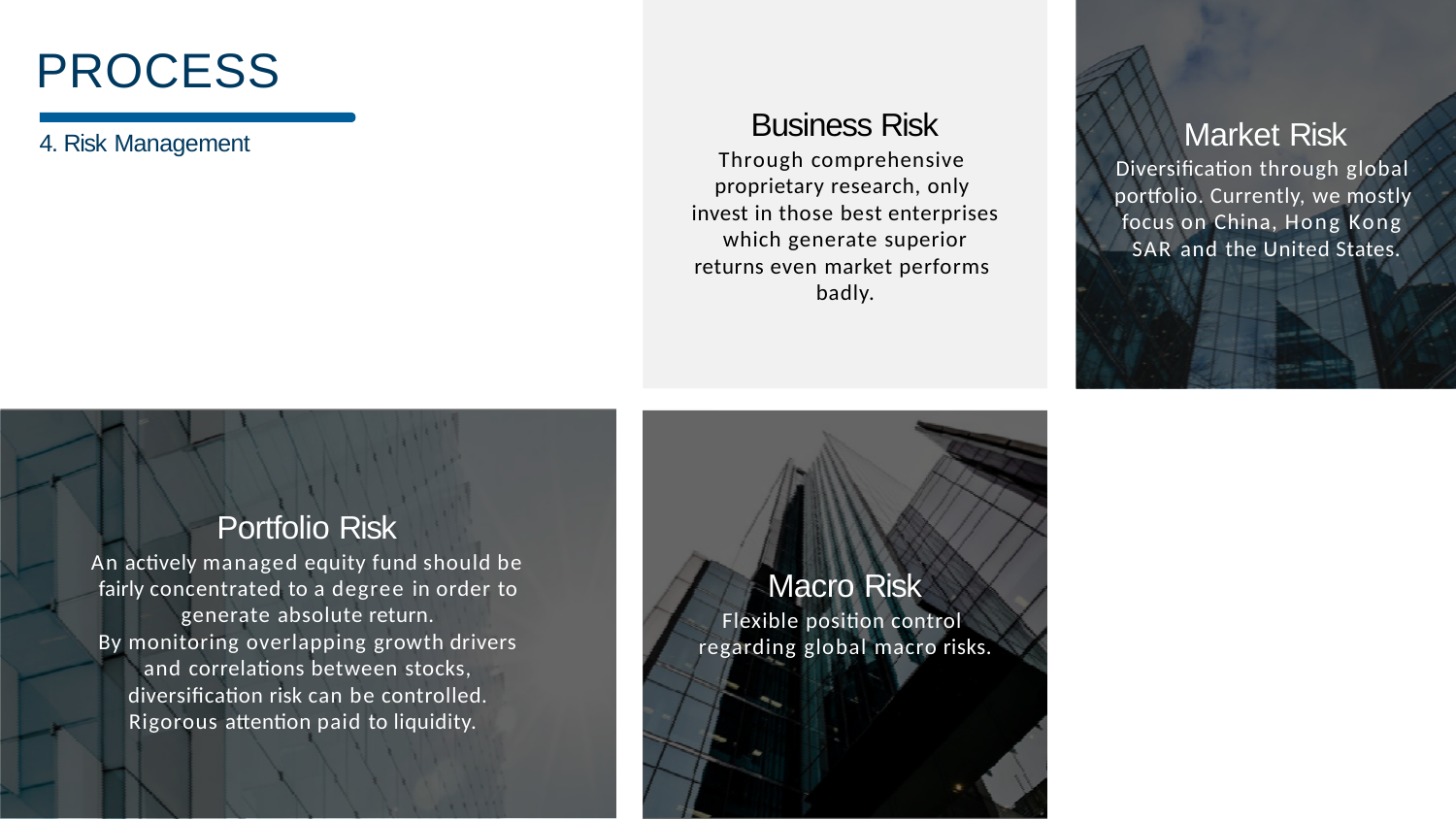

# PROCESS
Business Risk
Through comprehensive  proprietary research, only  invest in those best enterprises  which generate superior  returns even market performs  badly.
Market Risk
Diversification through global  portfolio. Currently, we mostly  focus on China, Hong Kong  SAR and the United States.
4. Risk Management

Portfolio Risk
An actively managed equity fund should be  fairly concentrated to a degree in order to  generate absolute return.
By monitoring overlapping growth drivers  and correlations between stocks,  diversification risk can be controlled.
Rigorous attention paid to liquidity.
Macro Risk
Flexible position control  regarding global macro risks.